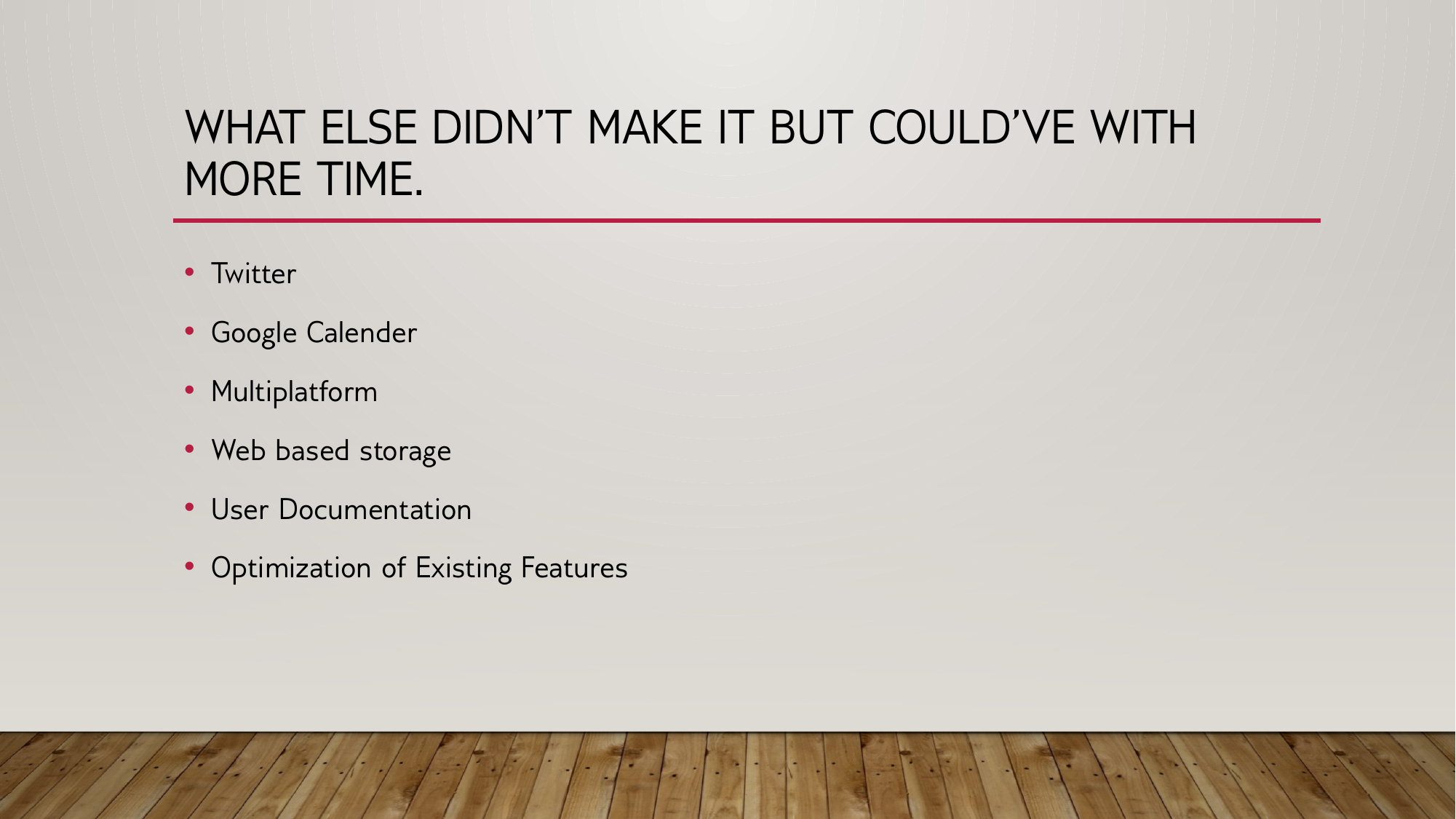

# What else didn’t make it but could’ve with more time.
Twitter
Google Calender
Multiplatform
Web based storage
User Documentation
Optimization of Existing Features